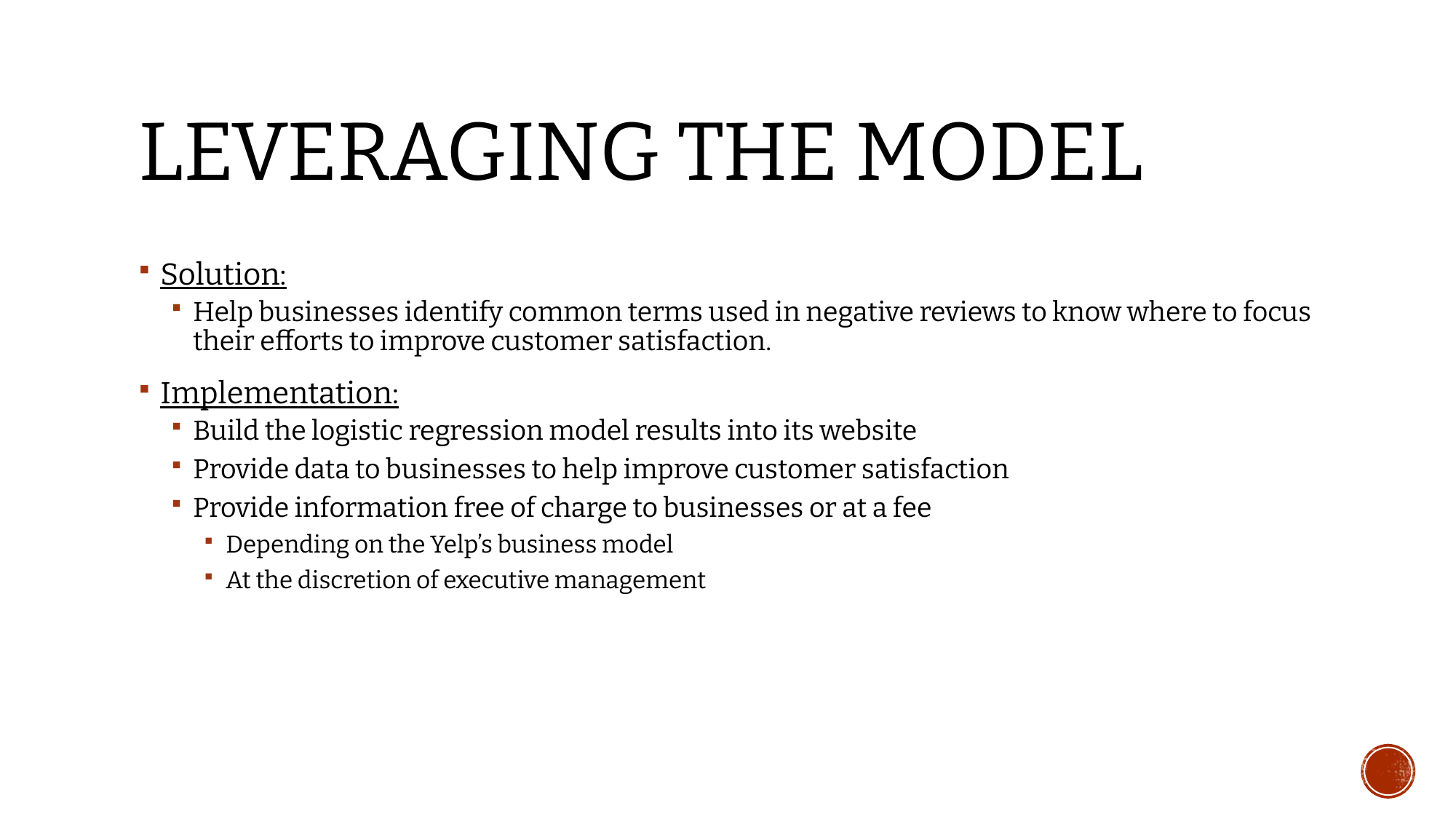

# LEVERAGING THE MODEL
Solution:
Help businesses identify common terms used in negative reviews to know where to focus their efforts to improve customer satisfaction.
Implementation:
Build the logistic regression model results into its website
Provide data to businesses to help improve customer satisfaction
Provide information free of charge to businesses or at a fee
Depending on the Yelp’s business model
At the discretion of executive management